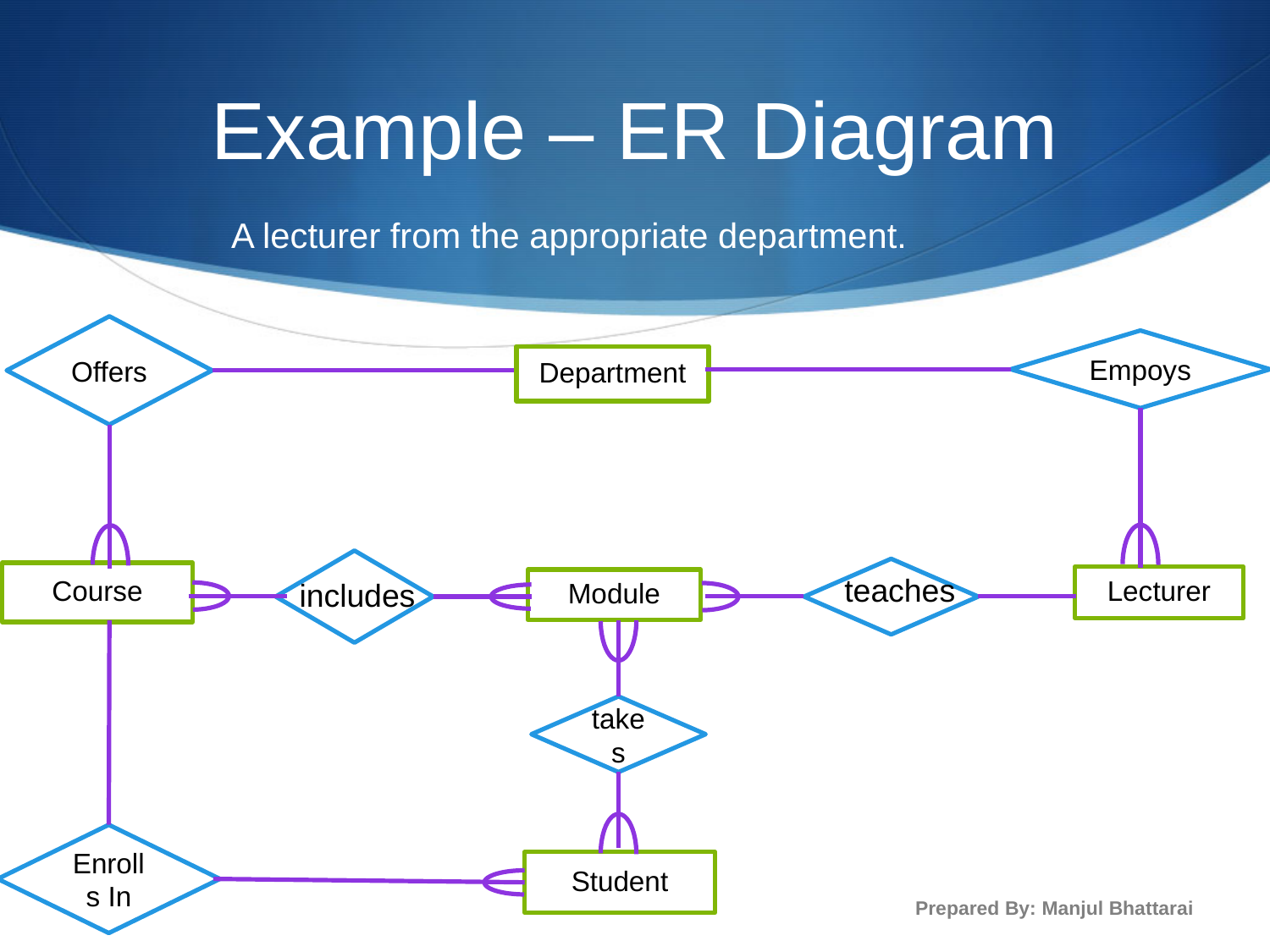

# Example – ER Diagram
A lecturer from the appropriate department.
Department
Course
Module
Lecturer
Student
Offers
Empoys

teaches
includes

takes

Enrolls In

Prepared By: Manjul Bhattarai